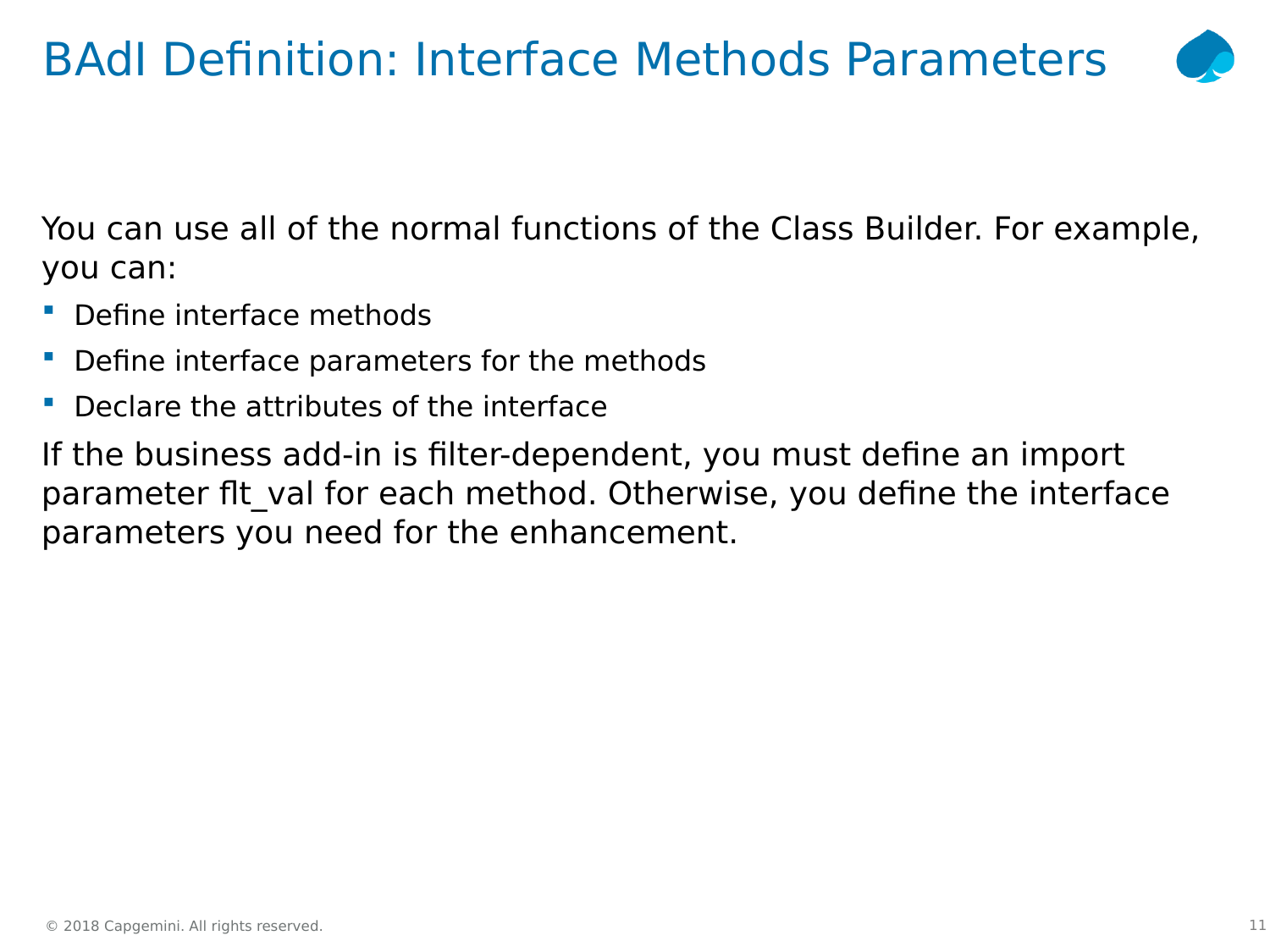

# BAdI Definition: Interface Methods Parameters
You can use all of the normal functions of the Class Builder. For example, you can:
Define interface methods
Define interface parameters for the methods
Declare the attributes of the interface
If the business add-in is filter-dependent, you must define an import parameter flt_val for each method. Otherwise, you define the interface parameters you need for the enhancement.